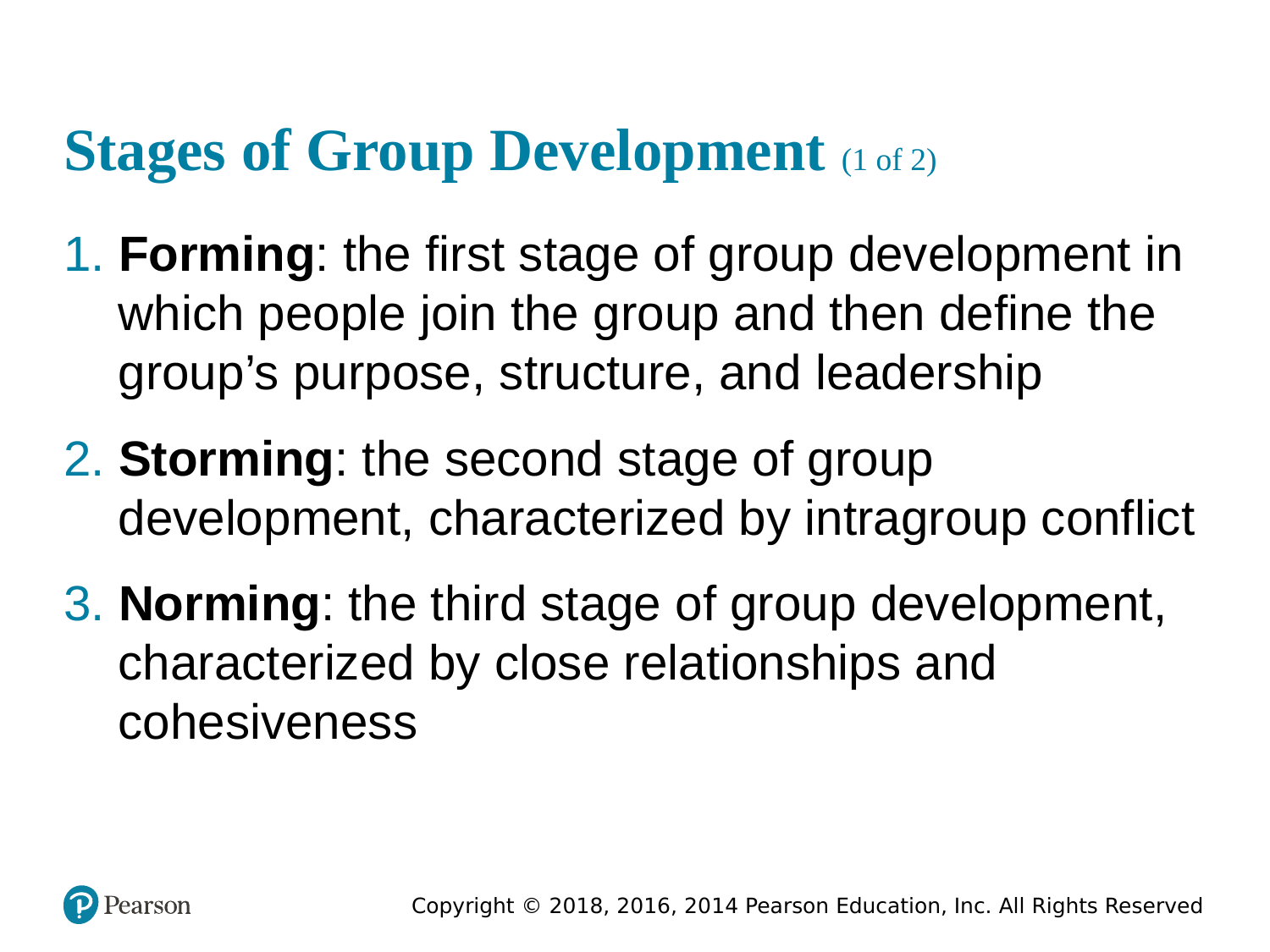

# Stages of Group Development (1 of 2)
1. Forming: the first stage of group development in which people join the group and then define the group’s purpose, structure, and leadership
2. Storming: the second stage of group development, characterized by intragroup conflict
3. Norming: the third stage of group development, characterized by close relationships and cohesiveness